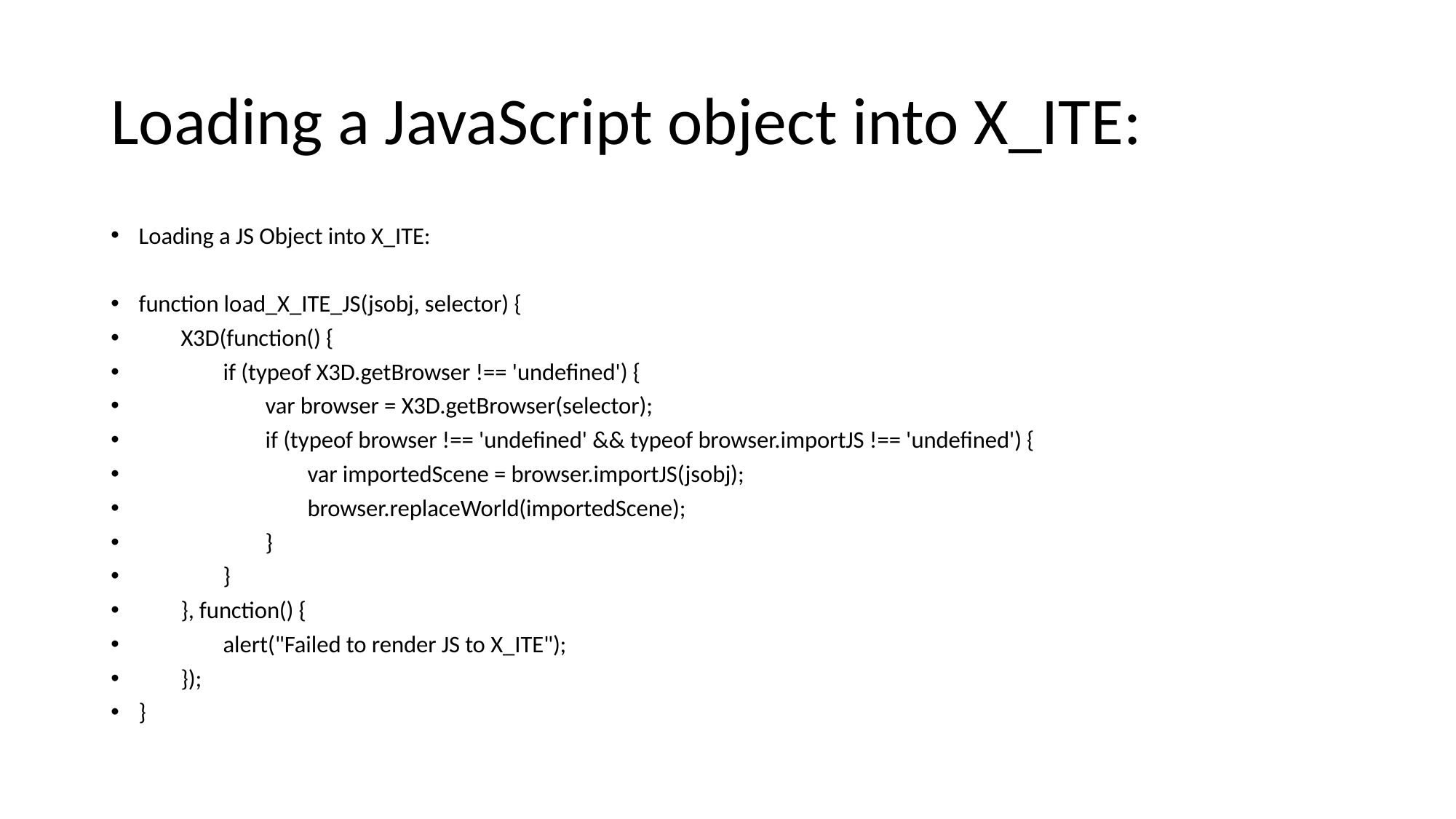

# Loading a JavaScript object into X_ITE:
Loading a JS Object into X_ITE:

function load_X_ITE_JS(jsobj, selector) {
        X3D(function() {
                if (typeof X3D.getBrowser !== 'undefined') {
                        var browser = X3D.getBrowser(selector);
                        if (typeof browser !== 'undefined' && typeof browser.importJS !== 'undefined') {
                                var importedScene = browser.importJS(jsobj);
                                browser.replaceWorld(importedScene);
                        }
                }
        }, function() {
                alert("Failed to render JS to X_ITE");
        });
}